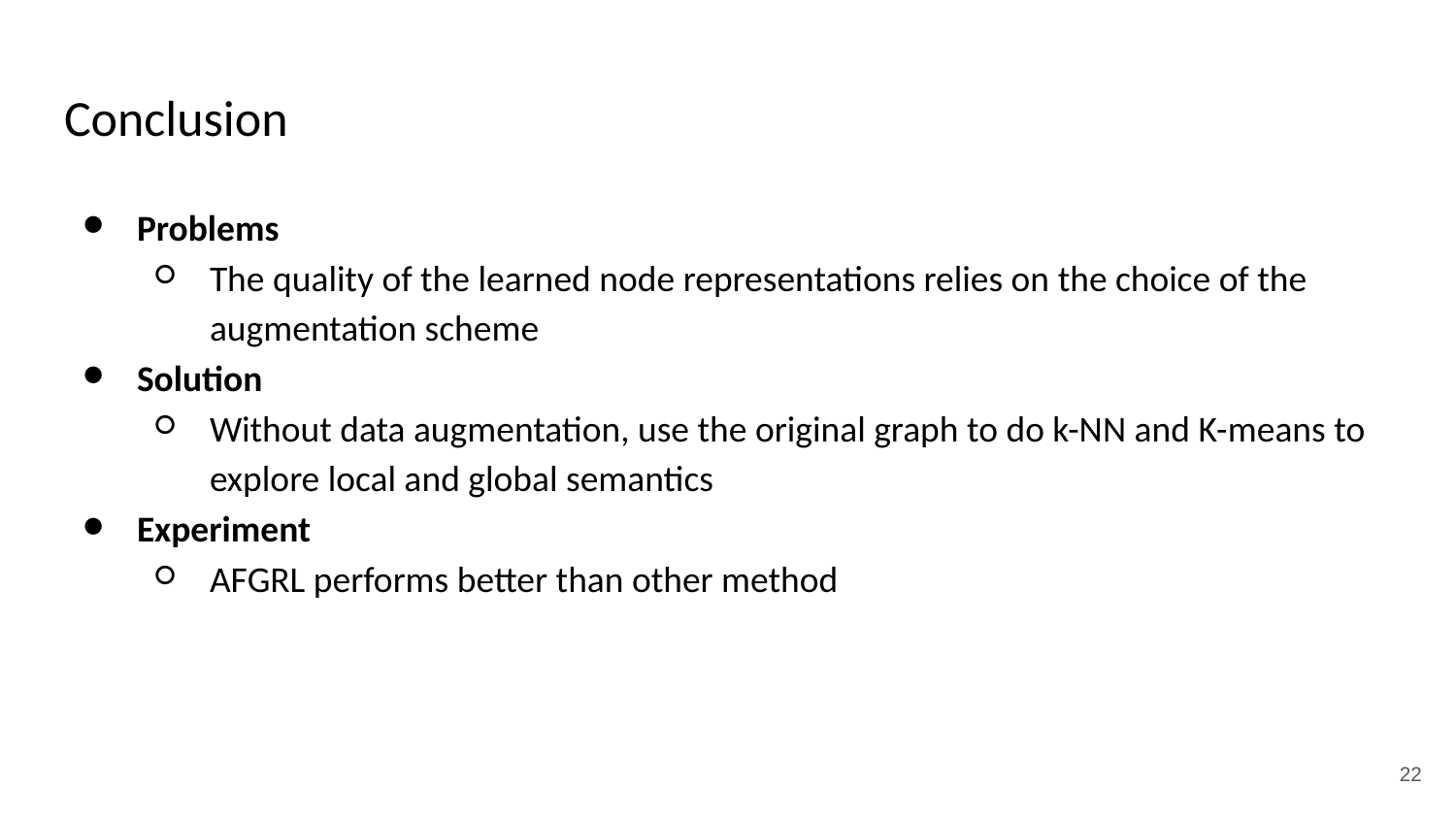

# Conclusion
Problems
The quality of the learned node representations relies on the choice of the augmentation scheme
Solution
Without data augmentation, use the original graph to do k-NN and K-means to explore local and global semantics
Experiment
AFGRL performs better than other method
22